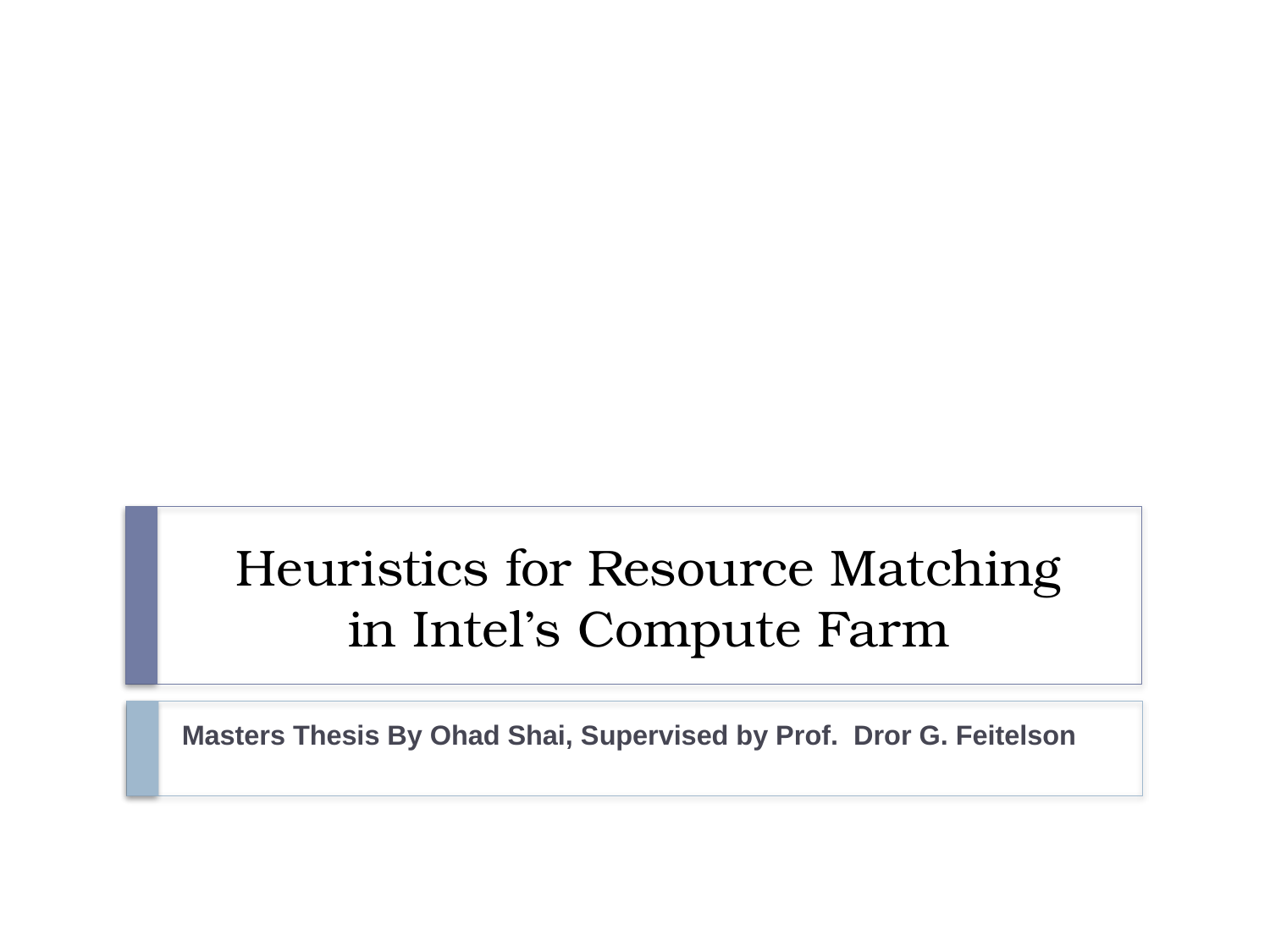

# Heuristics for Resource Matching in Intel’s Compute Farm
Masters Thesis By Ohad Shai, Supervised by Prof.  Dror G. Feitelson